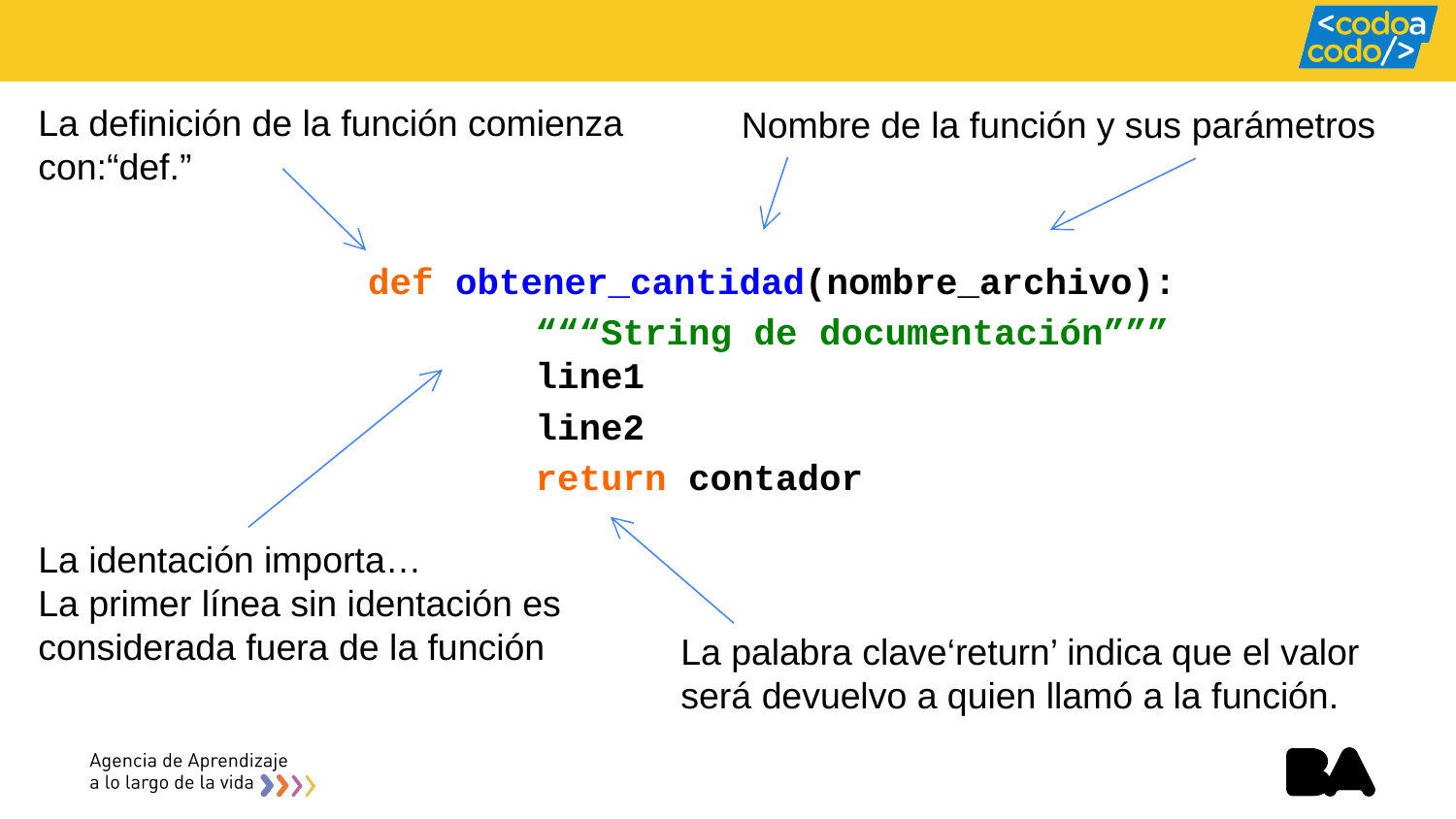

La definición de la función comienza con:“def.”

Nombre de la función y sus parámetros

def obtener_cantidad(nombre_archivo):
	 “““String de documentación”””
 	 line1
	 line2
	 return contador

La identación importa…
La primer línea sin identación es considerada fuera de la función

La palabra clave‘return’ indica que el valor
será devuelvo a quien llamó a la función.